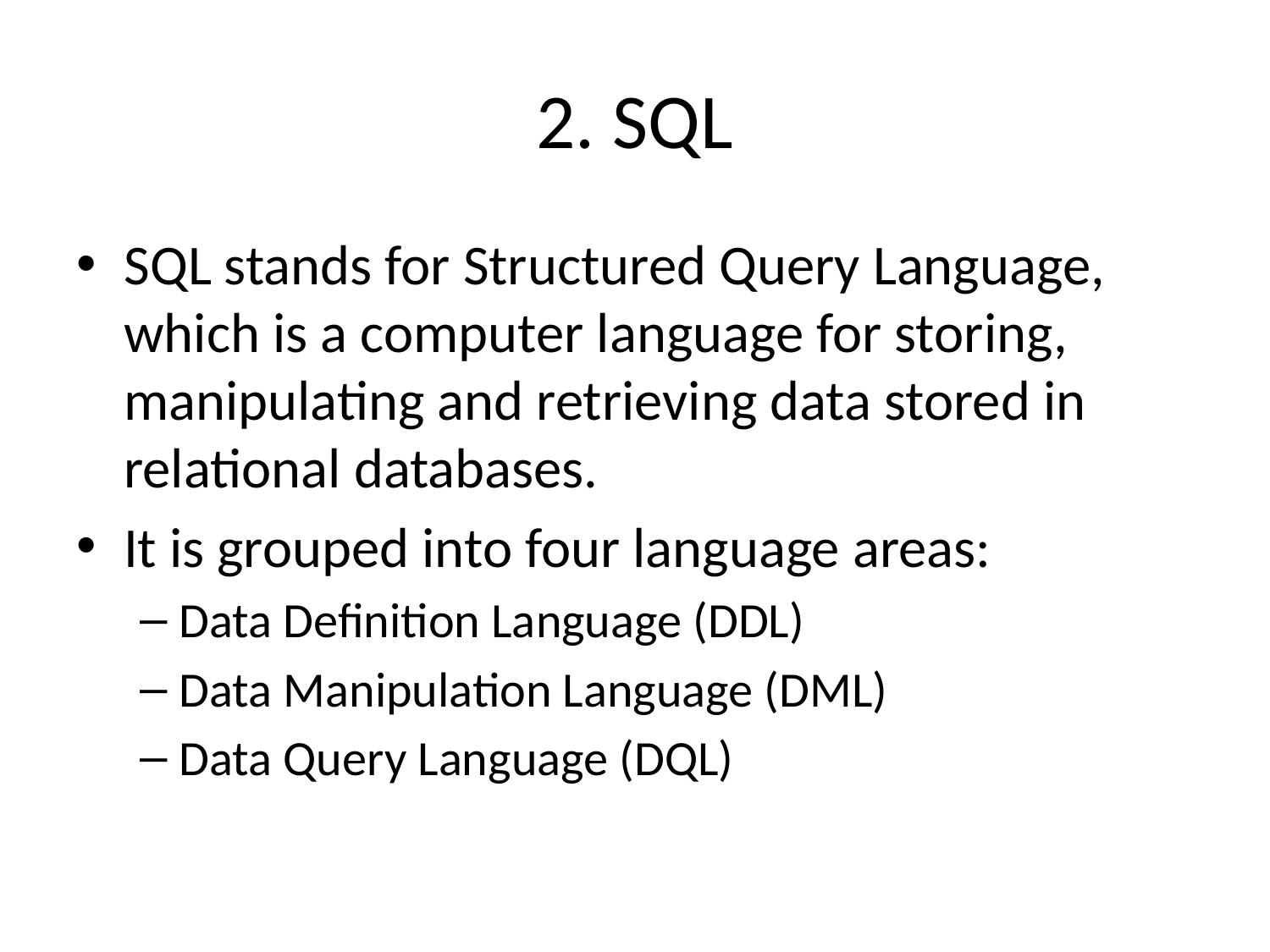

# 2. SQL
SQL stands for Structured Query Language, which is a computer language for storing, manipulating and retrieving data stored in relational databases.
It is grouped into four language areas:
Data Definition Language (DDL)
Data Manipulation Language (DML)
Data Query Language (DQL)